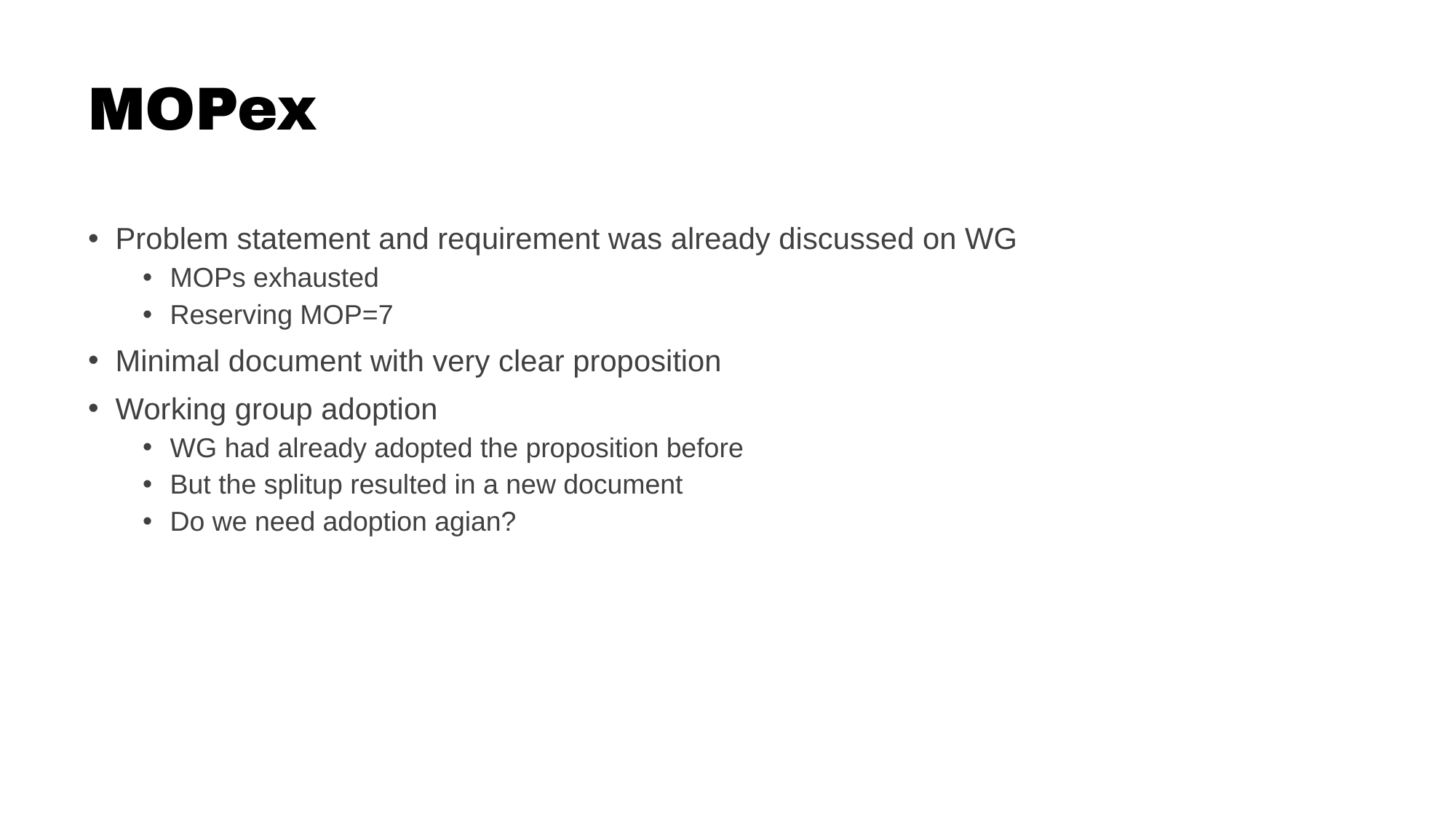

# MOPex
Problem statement and requirement was already discussed on WG
MOPs exhausted
Reserving MOP=7
Minimal document with very clear proposition
Working group adoption
WG had already adopted the proposition before
But the splitup resulted in a new document
Do we need adoption agian?